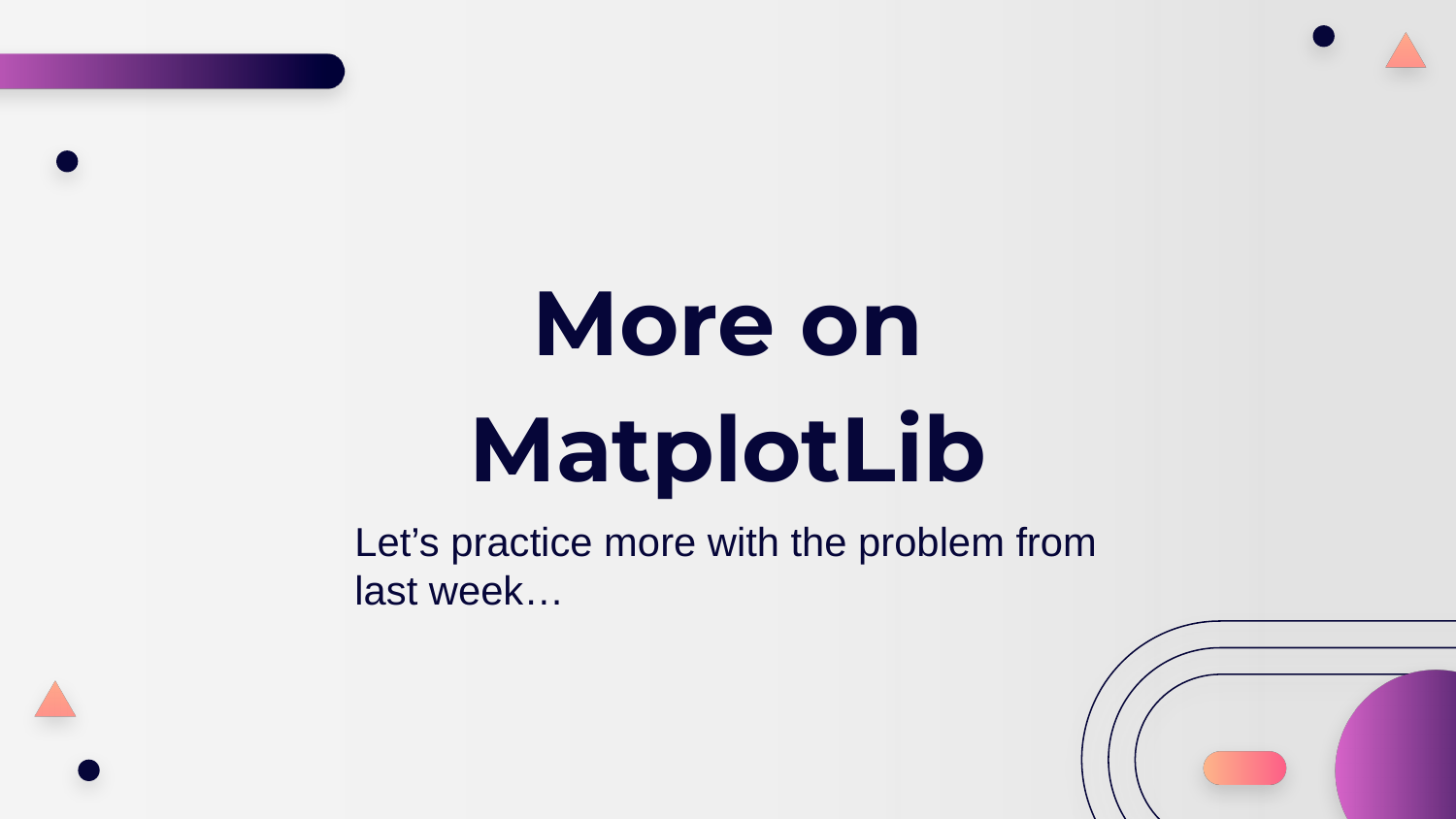

# More on MatplotLib

Let’s practice more with the problem from last week…